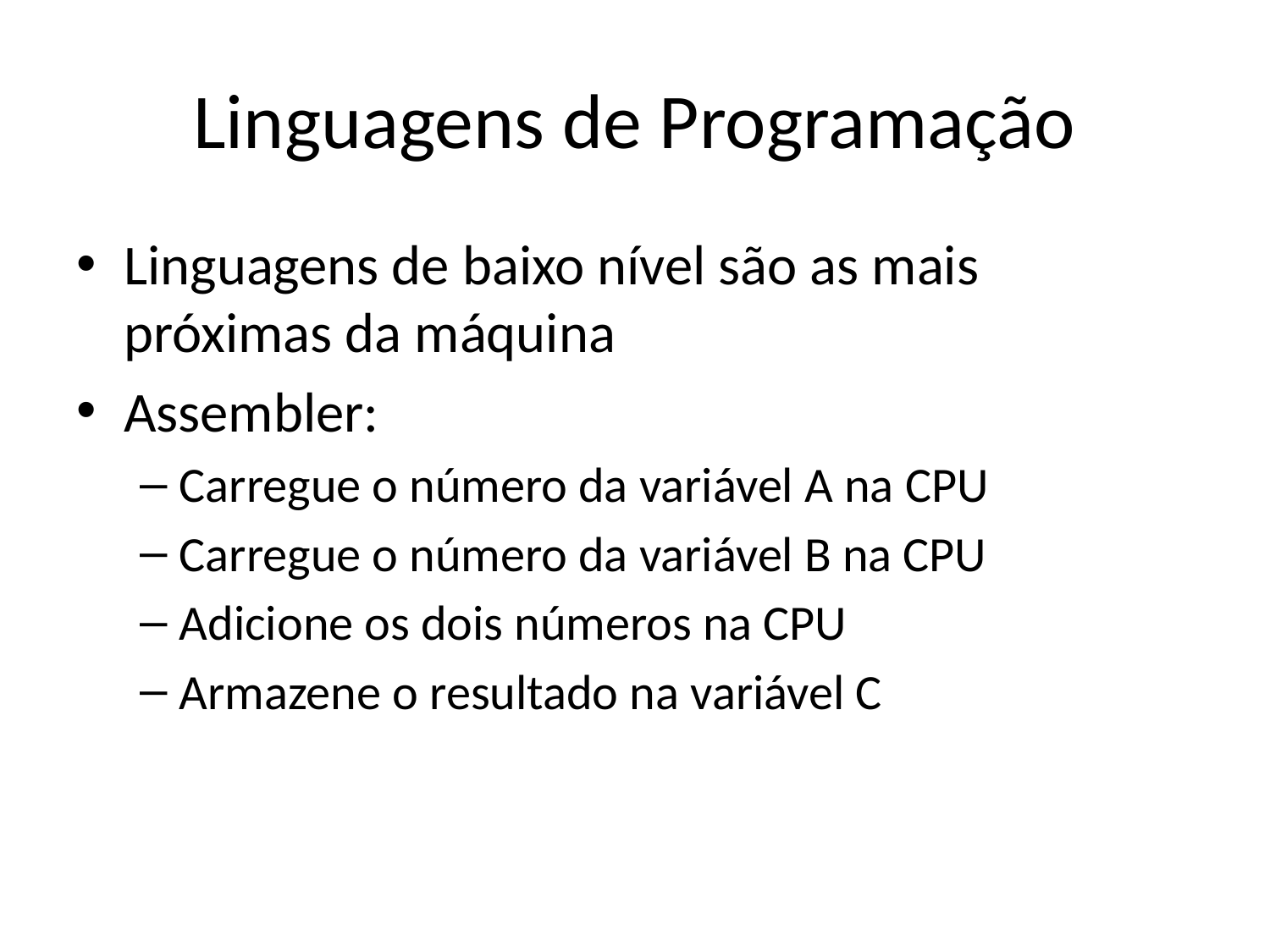

# Linguagens de Programação
Linguagens de baixo nível são as mais próximas da máquina
Assembler:
Carregue o número da variável A na CPU
Carregue o número da variável B na CPU
Adicione os dois números na CPU
Armazene o resultado na variável C